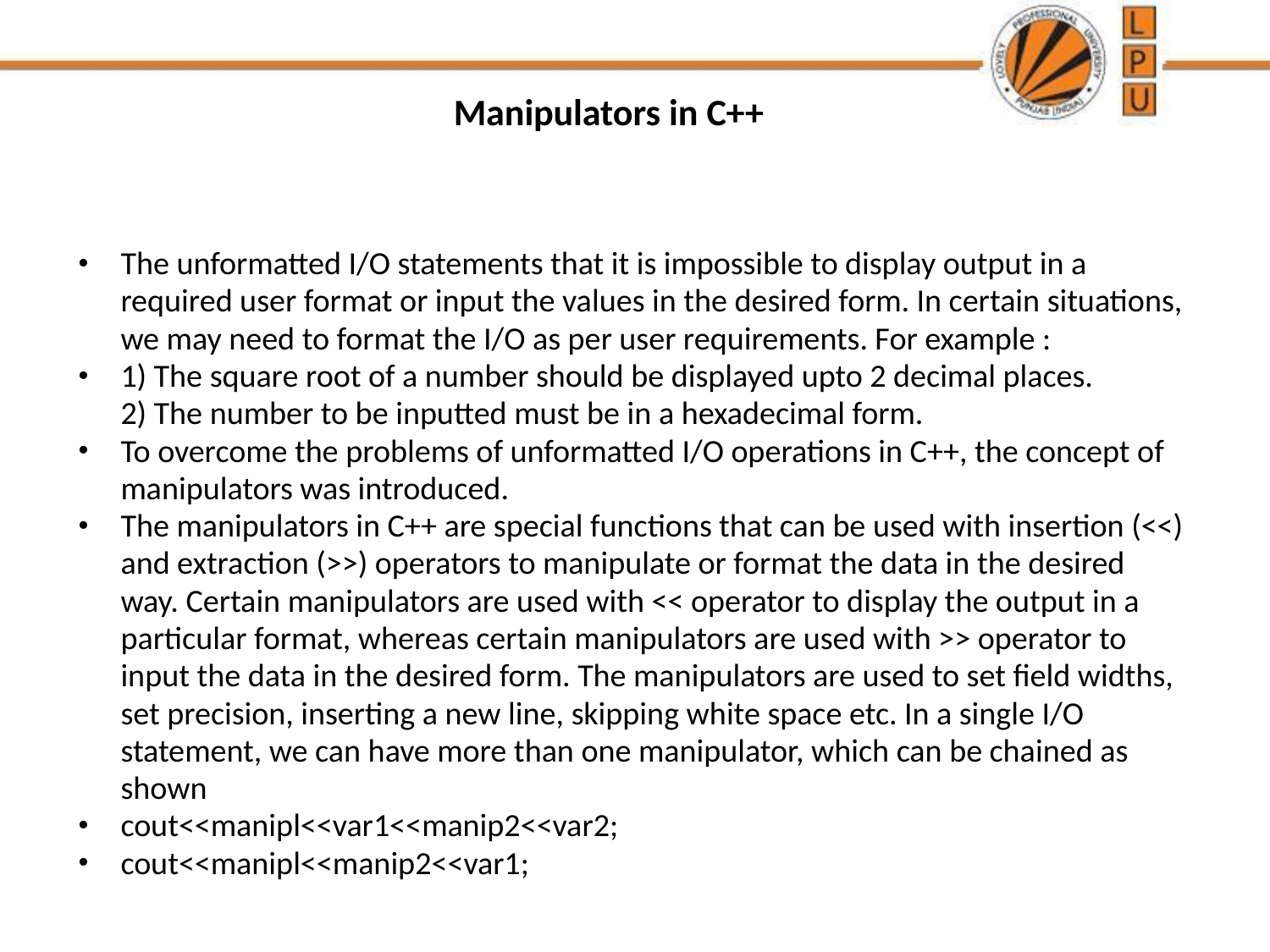

# Manipulators in C++
The unformatted I/O statements that it is impossible to display output in a required user format or input the values in the desired form. In certain situations, we may need to format the I/O as per user requirements. For example :
1) The square root of a number should be displayed upto 2 decimal places.
2) The number to be inputted must be in a hexadecimal form.
To overcome the problems of unformatted I/O operations in C++, the concept of manipulators was introduced.
The manipulators in C++ are special functions that can be used with insertion (<<) and extraction (>>) operators to manipulate or format the data in the desired way. Certain manipulators are used with << operator to display the output in a particular format, whereas certain manipulators are used with >> operator to input the data in the desired form. The manipulators are used to set field widths, set precision, inserting a new line, skipping white space etc. In a single I/O statement, we can have more than one manipulator, which can be chained as shown
cout<<manipl<<var1<<manip2<<var2;
cout<<manipl<<manip2<<var1;